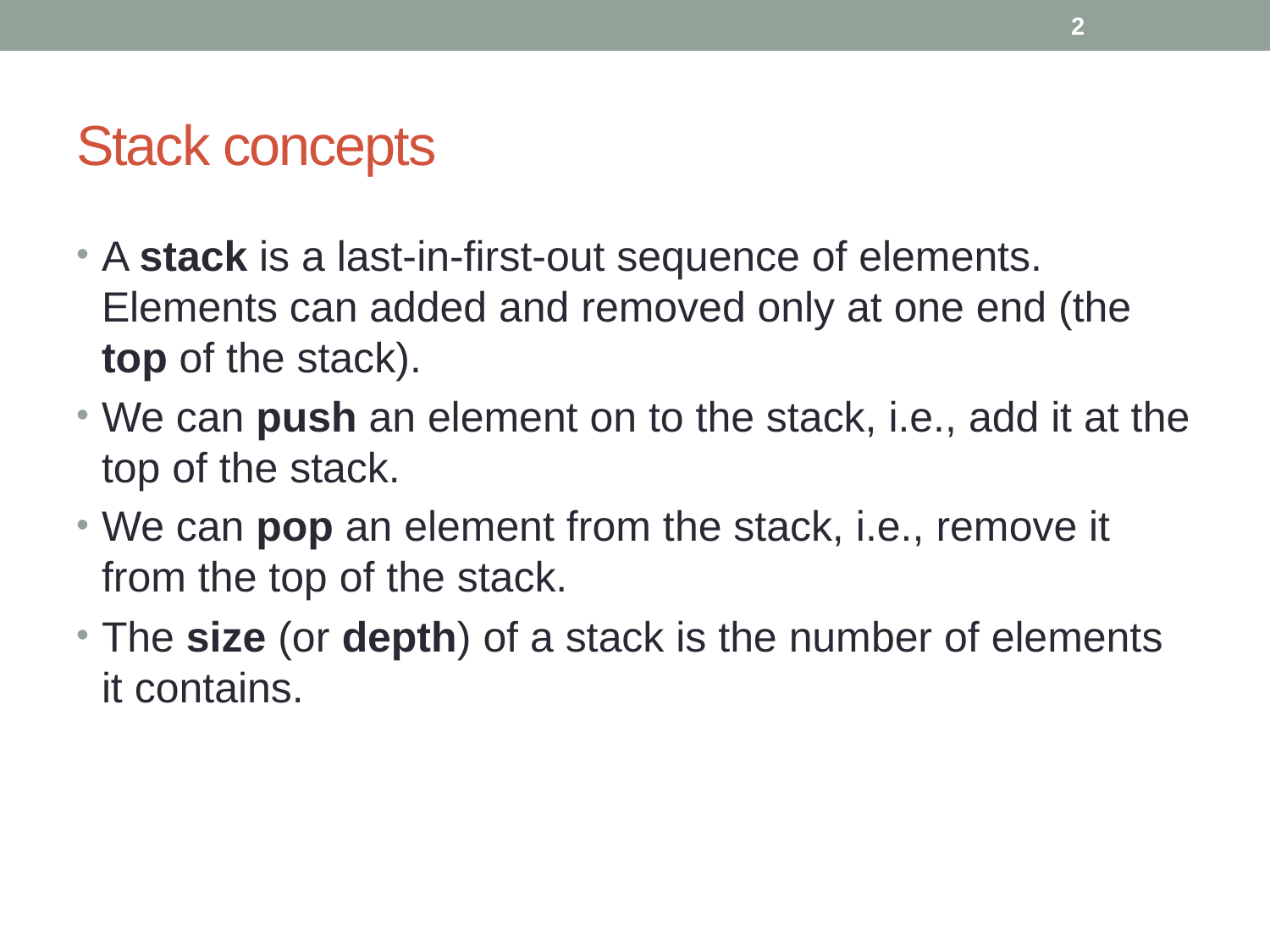

2
# Stack concepts
A stack is a last-in-first-out sequence of elements. Elements can added and removed only at one end (the top of the stack).
We can push an element on to the stack, i.e., add it at the top of the stack.
We can pop an element from the stack, i.e., remove it from the top of the stack.
The size (or depth) of a stack is the number of elements it contains.